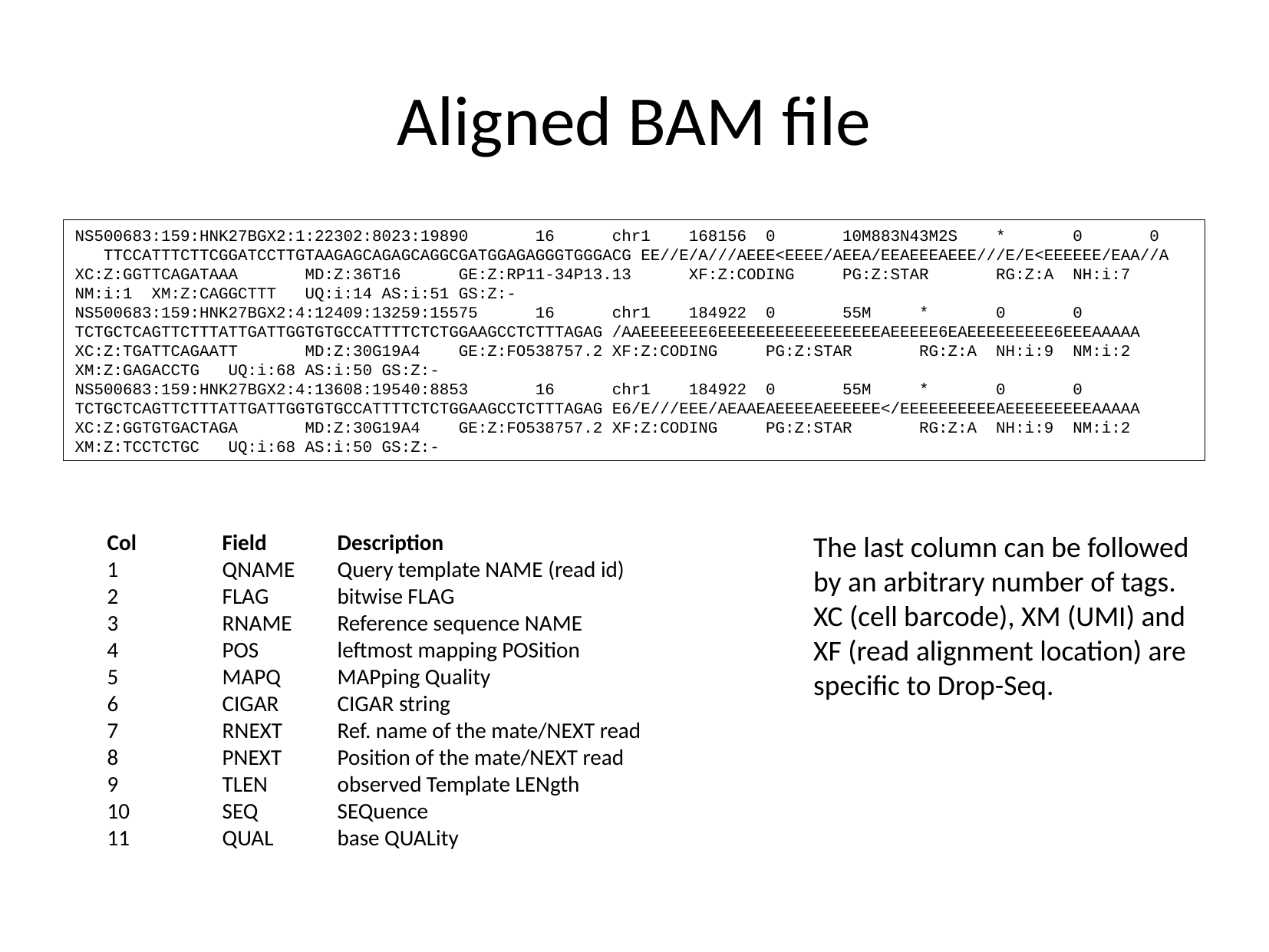

# Aligned BAM file
NS500683:159:HNK27BGX2:1:22302:8023:19890       16      chr1    168156  0       10M883N43M2S    *       0       0       TTCCATTTCTTCGGATCCTTGTAAGAGCAGAGCAGGCGATGGAGAGGGTGGGACG EE//E/A///AEEE<EEEE/AEEA/EEAEEEAEEE///E/E<EEEEEE/EAA//A XC:Z:GGTTCAGATAAA       MD:Z:36T16      GE:Z:RP11-34P13.13      XF:Z:CODING     PG:Z:STAR       RG:Z:A  NH:i:7  NM:i:1  XM:Z:CAGGCTTT   UQ:i:14 AS:i:51 GS:Z:-
NS500683:159:HNK27BGX2:4:12409:13259:15575      16      chr1    184922  0       55M     *       0       0       TCTGCTCAGTTCTTTATTGATTGGTGTGCCATTTTCTCTGGAAGCCTCTTTAGAG /AAEEEEEEE6EEEEEEEEEEEEEEEEEAEEEEE6EAEEEEEEEEE6EEEAAAAA XC:Z:TGATTCAGAATT       MD:Z:30G19A4    GE:Z:FO538757.2 XF:Z:CODING     PG:Z:STAR       RG:Z:A  NH:i:9  NM:i:2  XM:Z:GAGACCTG   UQ:i:68 AS:i:50 GS:Z:-
NS500683:159:HNK27BGX2:4:13608:19540:8853       16      chr1    184922  0       55M     *       0       0       TCTGCTCAGTTCTTTATTGATTGGTGTGCCATTTTCTCTGGAAGCCTCTTTAGAG E6/E///EEE/AEAAEAEEEEAEEEEEE</EEEEEEEEEEAEEEEEEEEEAAAAA XC:Z:GGTGTGACTAGA       MD:Z:30G19A4    GE:Z:FO538757.2 XF:Z:CODING     PG:Z:STAR       RG:Z:A  NH:i:9  NM:i:2  XM:Z:TCCTCTGC   UQ:i:68 AS:i:50 GS:Z:-
Col	Field	Description
1	QNAME	Query template NAME (read id)
2	FLAG	bitwise FLAG
3	RNAME	Reference sequence NAME
4	POS	leftmost mapping POSition
5	MAPQ	MAPping Quality
6	CIGAR	CIGAR string
7	RNEXT	Ref. name of the mate/NEXT read
8	PNEXT	Position of the mate/NEXT read
9	TLEN	observed Template LENgth
10	SEQ	SEQuence
11	QUAL	base QUALity
The last column can be followed by an arbitrary number of tags. XC (cell barcode), XM (UMI) and XF (read alignment location) are specific to Drop-Seq.